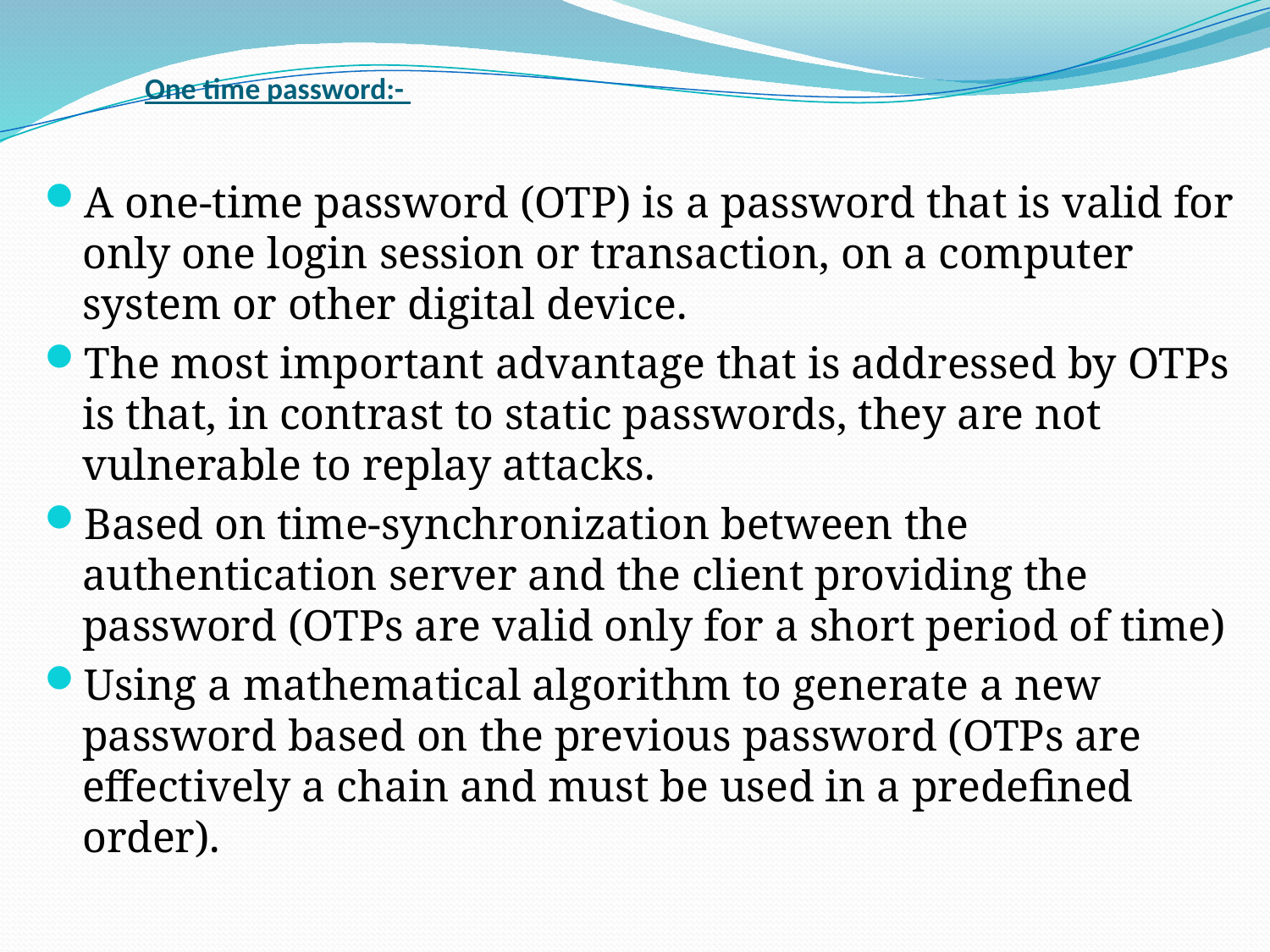

# One time password:-
A one-time password (OTP) is a password that is valid for only one login session or transaction, on a computer system or other digital device.
The most important advantage that is addressed by OTPs is that, in contrast to static passwords, they are not vulnerable to replay attacks.
Based on time-synchronization between the authentication server and the client providing the password (OTPs are valid only for a short period of time)
Using a mathematical algorithm to generate a new password based on the previous password (OTPs are effectively a chain and must be used in a predefined order).